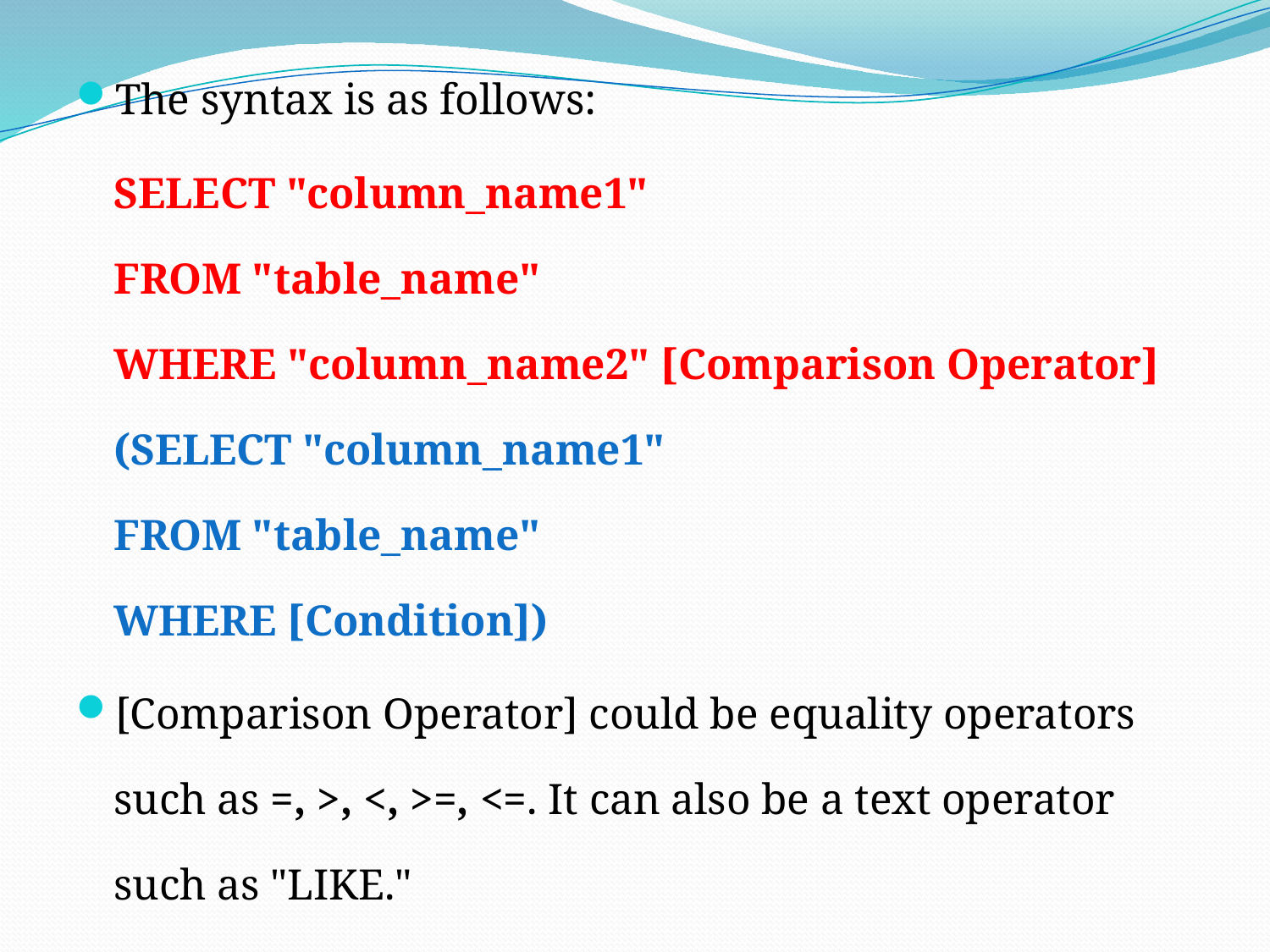

The syntax is as follows:
	SELECT "column_name1"
	FROM "table_name"
	WHERE "column_name2" [Comparison Operator]
		(SELECT "column_name1"
		FROM "table_name"
		WHERE [Condition])
[Comparison Operator] could be equality operators such as =, >, <, >=, <=. It can also be a text operator such as "LIKE."
#